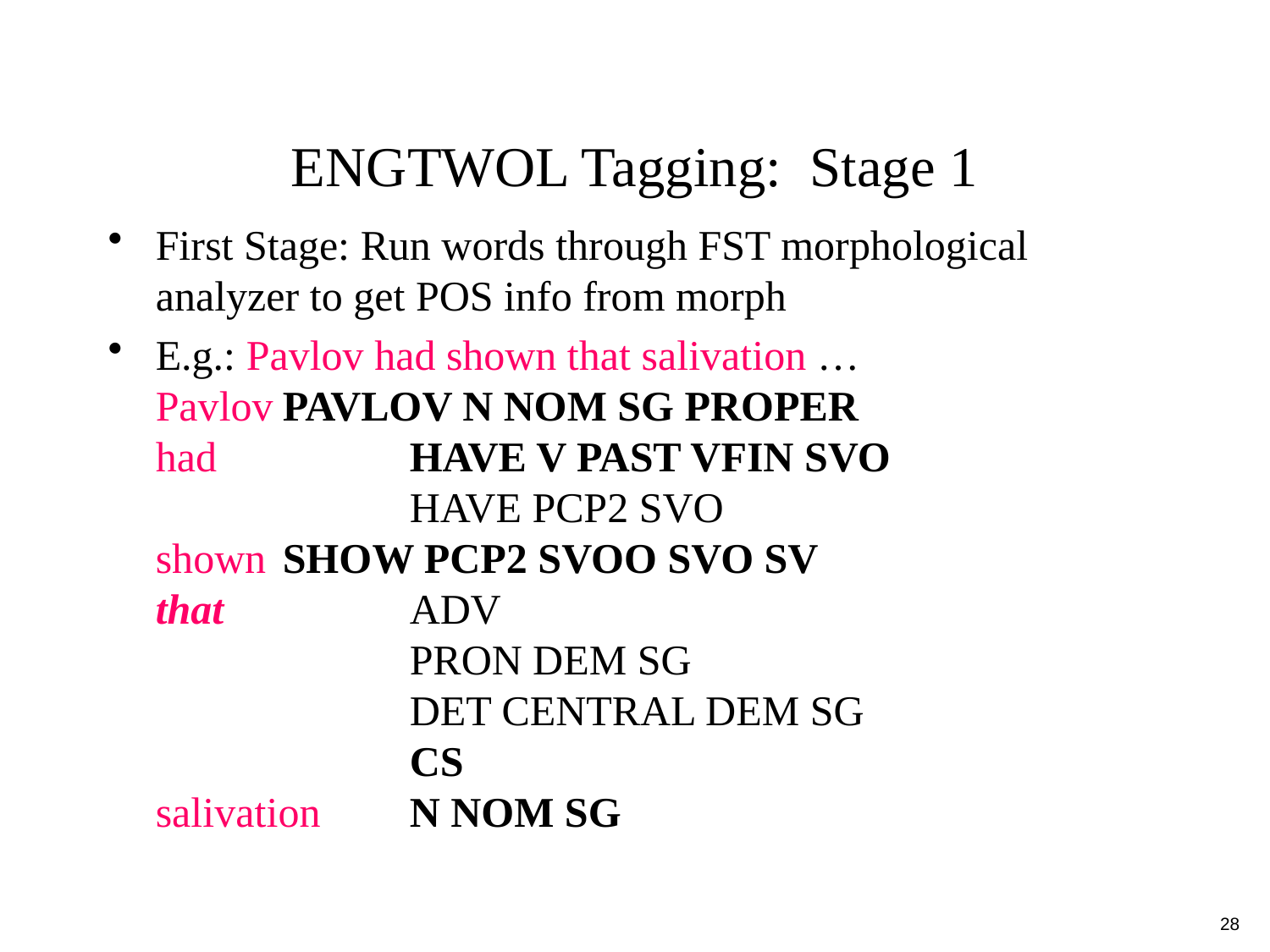

# ENGTWOL Tagging:  Stage 1
First Stage: Run words through FST morphological analyzer to get POS info from morph
E.g.: Pavlov had shown that salivation …
Pavlov	PAVLOV N NOM SG PROPER
had		HAVE V PAST VFIN SVO
		HAVE PCP2 SVO
shown	SHOW PCP2 SVOO SVO SV
that		ADV
		PRON DEM SG
		DET CENTRAL DEM SG
		CS
salivation	N NOM SG

28